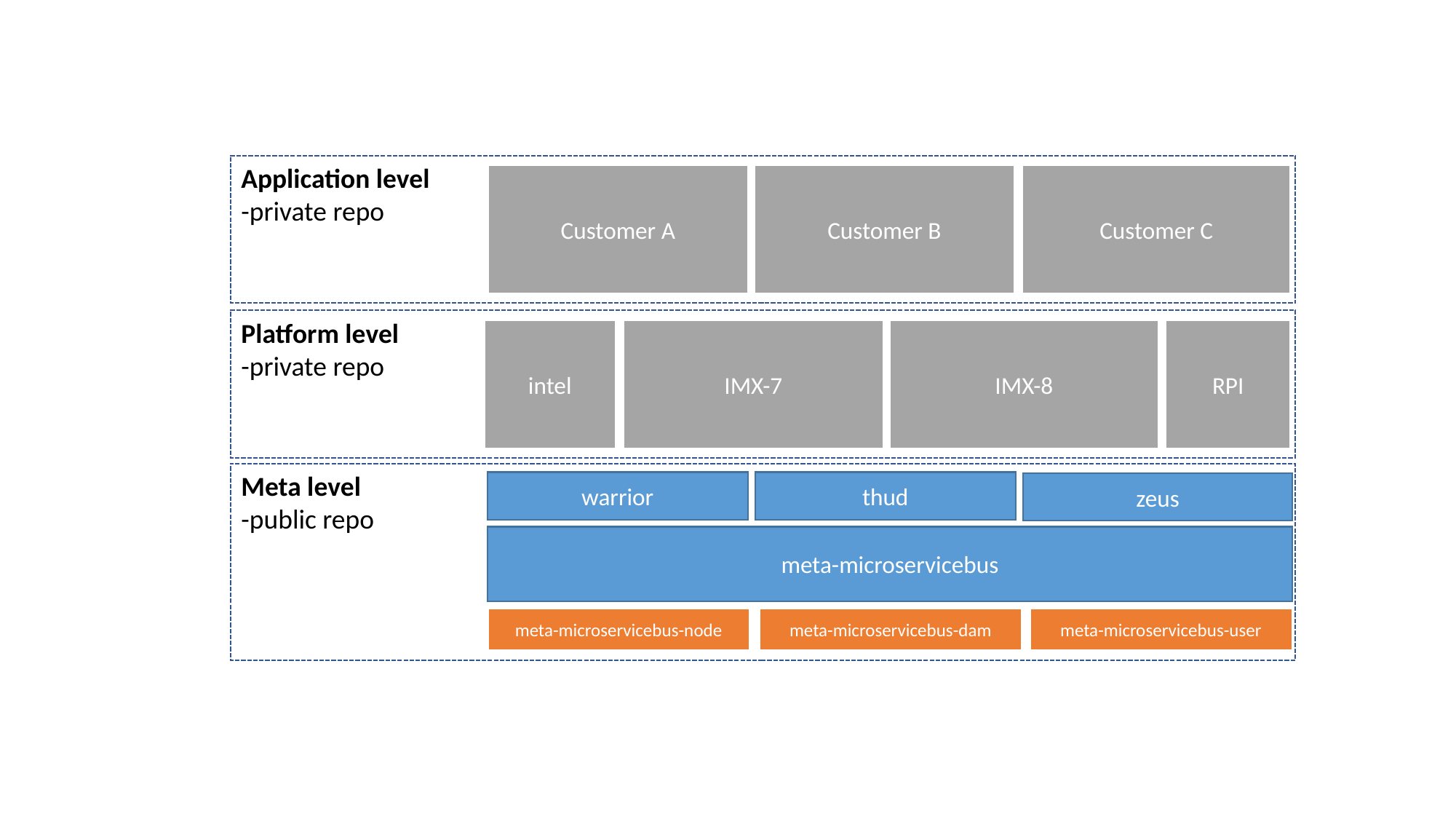

Application level
-private repo
Customer A
Customer B
Customer C
Platform level
-private repo
intel
IMX-8
RPI
IMX-7
Meta level
-public repo
warrior
thud
zeus
meta-microservicebus
meta-microservicebus-dam
meta-microservicebus-node
meta-microservicebus-user